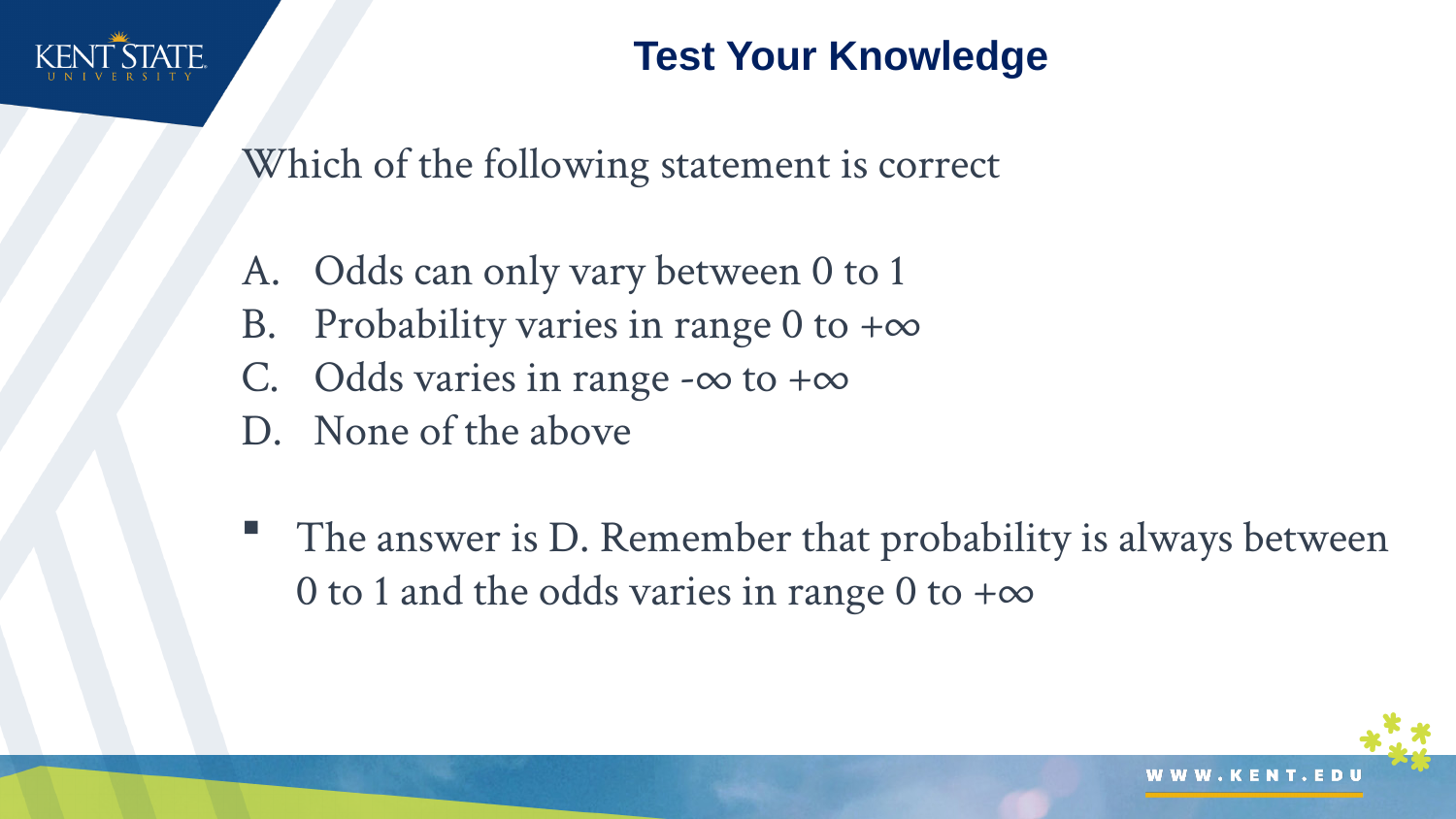

# Test Your Knowledge
Which of the following statement is correct

Odds can only vary between 0 to 1
Probability varies in range 0 to +∞
Odds varies in range -∞ to +∞
None of the above

The answer is D. Remember that probability is always between 0 to 1 and the odds varies in range 0 to +∞